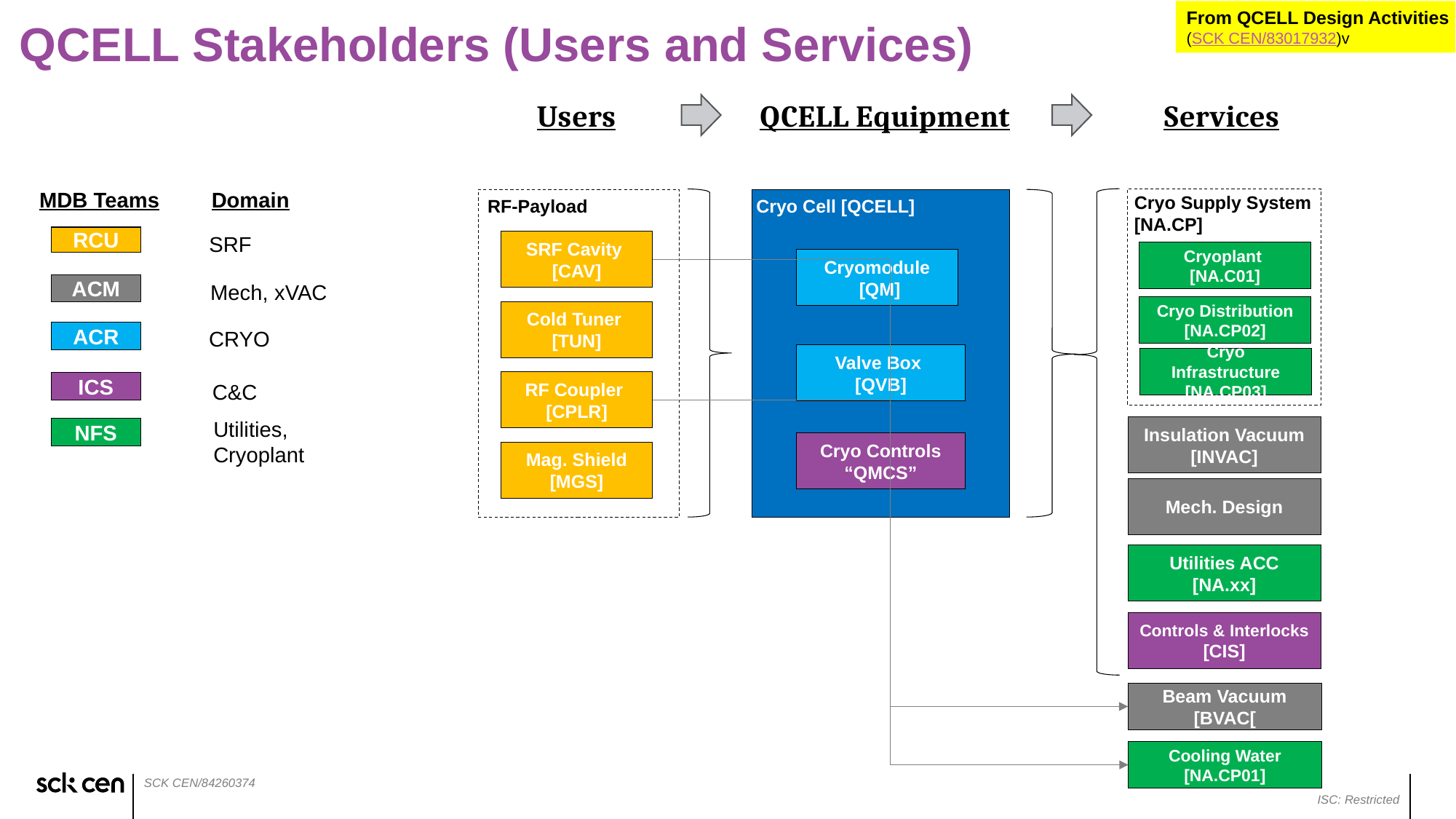

From QCELL Design Activities
(SCK CEN/83017932)v
QCELL Stakeholders (Users and Services)
Users
QCELL Equipment
Services

MDB Teams
Domain
Cryo Supply System
[NA.CP]

RF-Payload

Cryo Cell [QCELL]

SRF
RCU
SRF Cavity
[CAV]
Cryoplant
[NA.C01]
Cryomodule
 [QM]
Mech, xVAC
ACM
Cryo Distribution [NA.CP02]
Cold Tuner
[TUN]
CRYO
ACR
Valve Box
[QVB]
Cryo Infrastructure
[NA.CP03]
RF Coupler
[CPLR]
ICS
C&C
Utilities,
Cryoplant
Insulation Vacuum
[INVAC]
NFS
Cryo Controls
“QMCS”
Mag. Shield [MGS]
Mech. Design
Utilities ACC
[NA.xx]
Controls & Interlocks
[CIS]
Beam Vacuum
[BVAC[
Cooling Water
[NA.CP01]